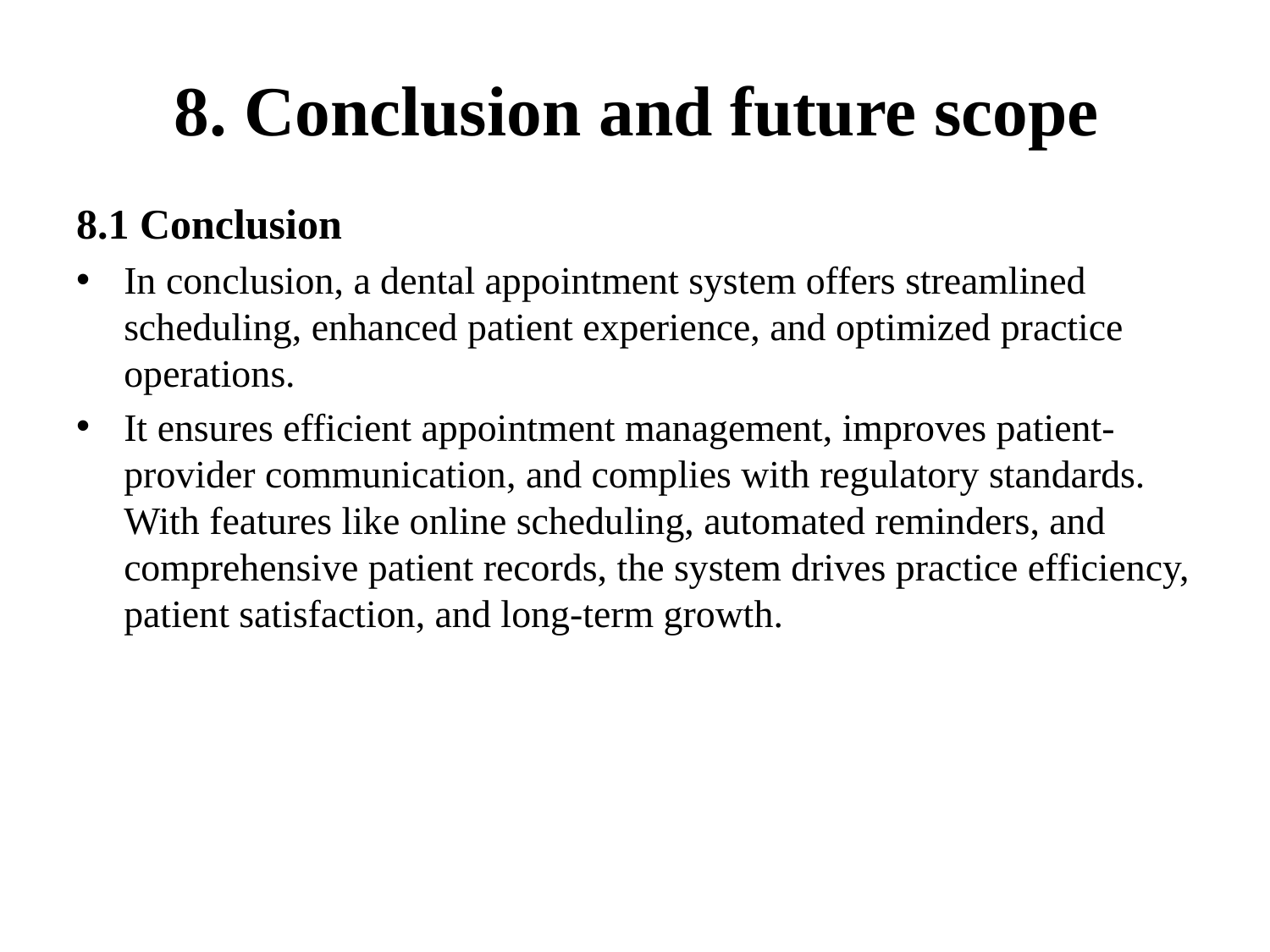

# 8. Conclusion and future scope
8.1 Conclusion
In conclusion, a dental appointment system offers streamlined scheduling, enhanced patient experience, and optimized practice operations.
It ensures efficient appointment management, improves patient-provider communication, and complies with regulatory standards. With features like online scheduling, automated reminders, and comprehensive patient records, the system drives practice efficiency, patient satisfaction, and long-term growth.